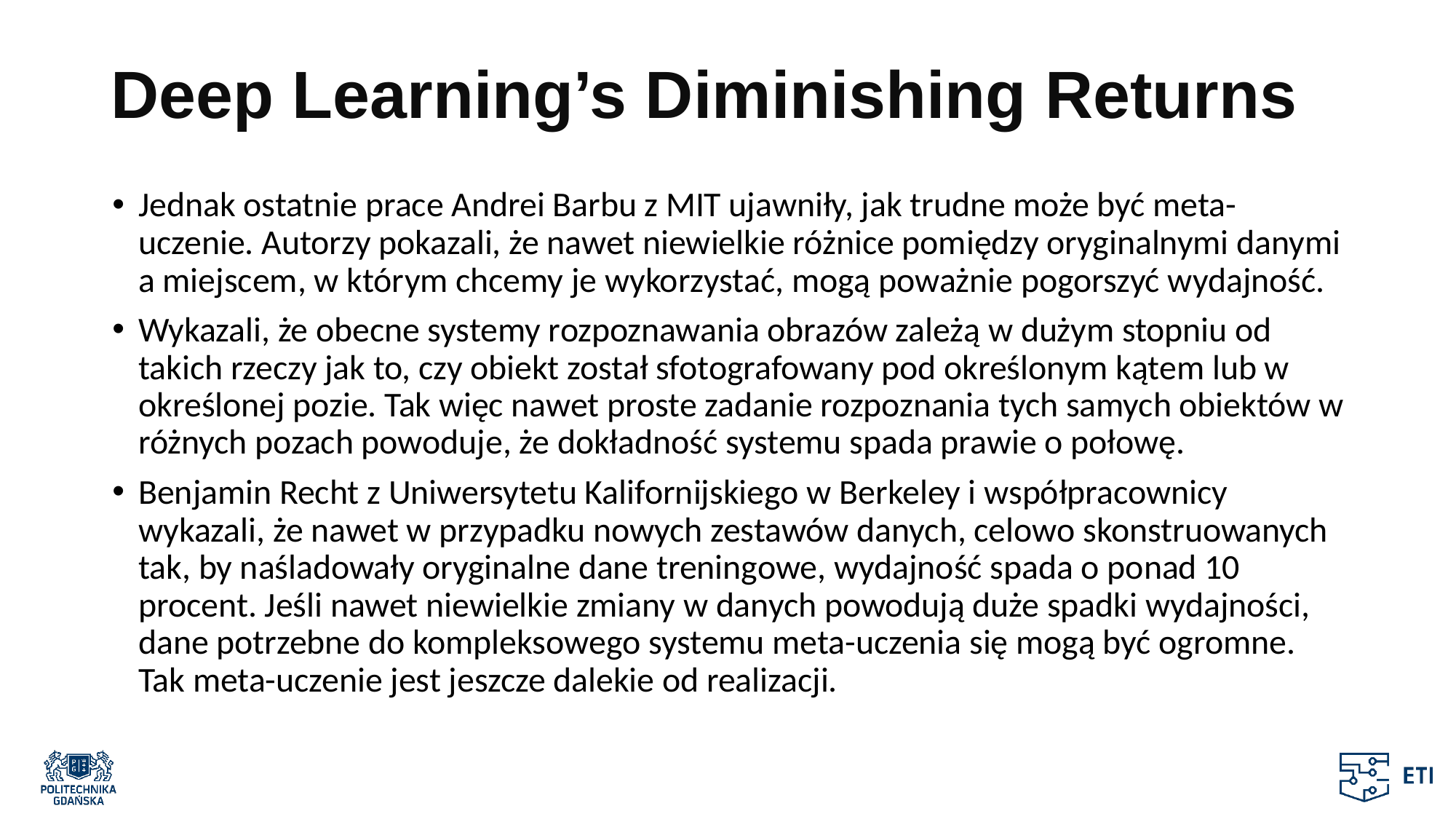

# Deep Learning’s Diminishing Returns
Jednak ostatnie prace Andrei Barbu z MIT ujawniły, jak trudne może być meta-uczenie. Autorzy pokazali, że nawet niewielkie różnice pomiędzy oryginalnymi danymi a miejscem, w którym chcemy je wykorzystać, mogą poważnie pogorszyć wydajność.
Wykazali, że obecne systemy rozpoznawania obrazów zależą w dużym stopniu od takich rzeczy jak to, czy obiekt został sfotografowany pod określonym kątem lub w określonej pozie. Tak więc nawet proste zadanie rozpoznania tych samych obiektów w różnych pozach powoduje, że dokładność systemu spada prawie o połowę.
Benjamin Recht z Uniwersytetu Kalifornijskiego w Berkeley i współpracownicy wykazali, że nawet w przypadku nowych zestawów danych, celowo skonstruowanych tak, by naśladowały oryginalne dane treningowe, wydajność spada o ponad 10 procent. Jeśli nawet niewielkie zmiany w danych powodują duże spadki wydajności, dane potrzebne do kompleksowego systemu meta-uczenia się mogą być ogromne. Tak meta-uczenie jest jeszcze dalekie od realizacji.